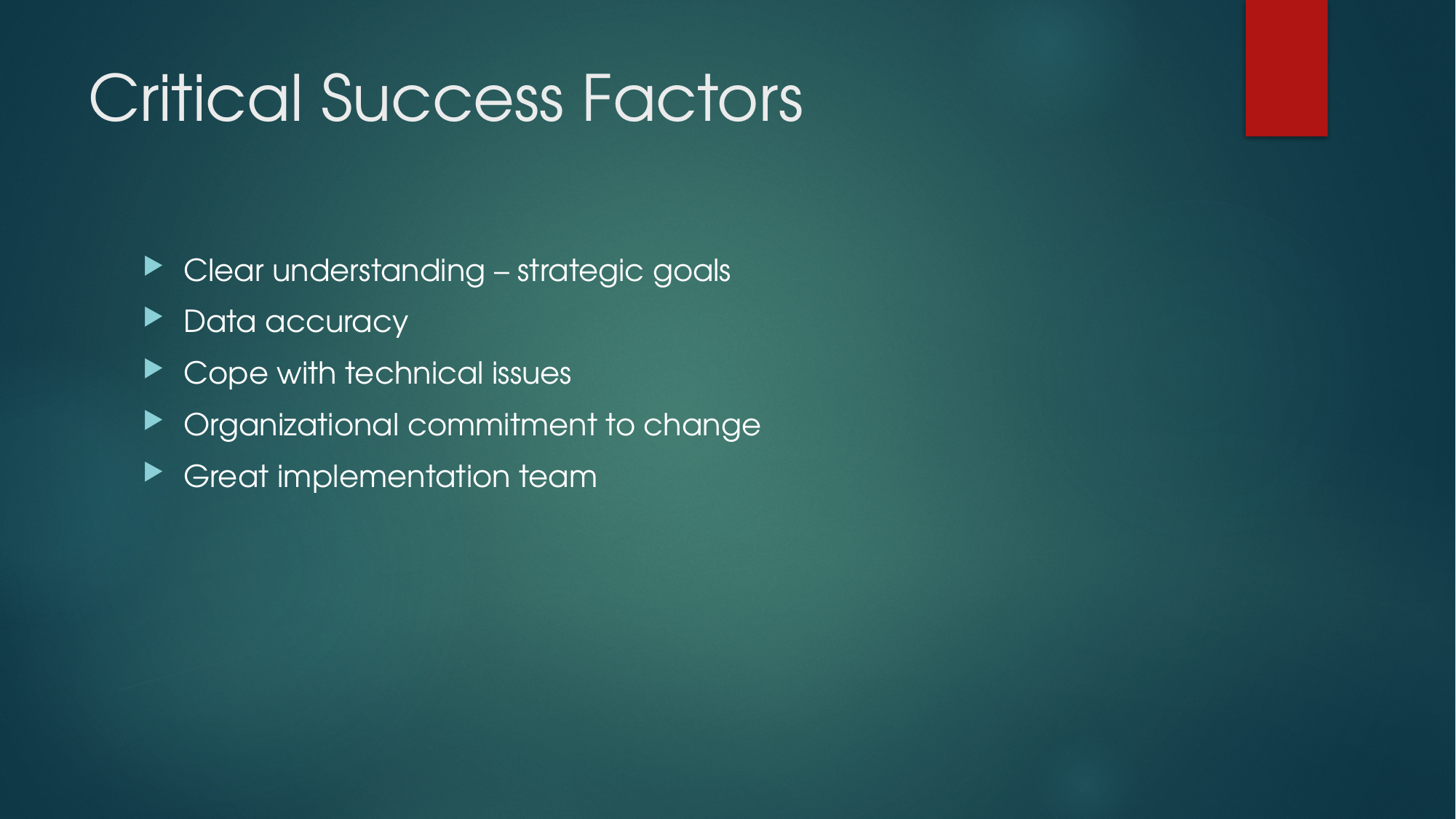

# Critical Success Factors
Clear understanding – strategic goals
Data accuracy
Cope with technical issues
Organizational commitment to change
Great implementation team